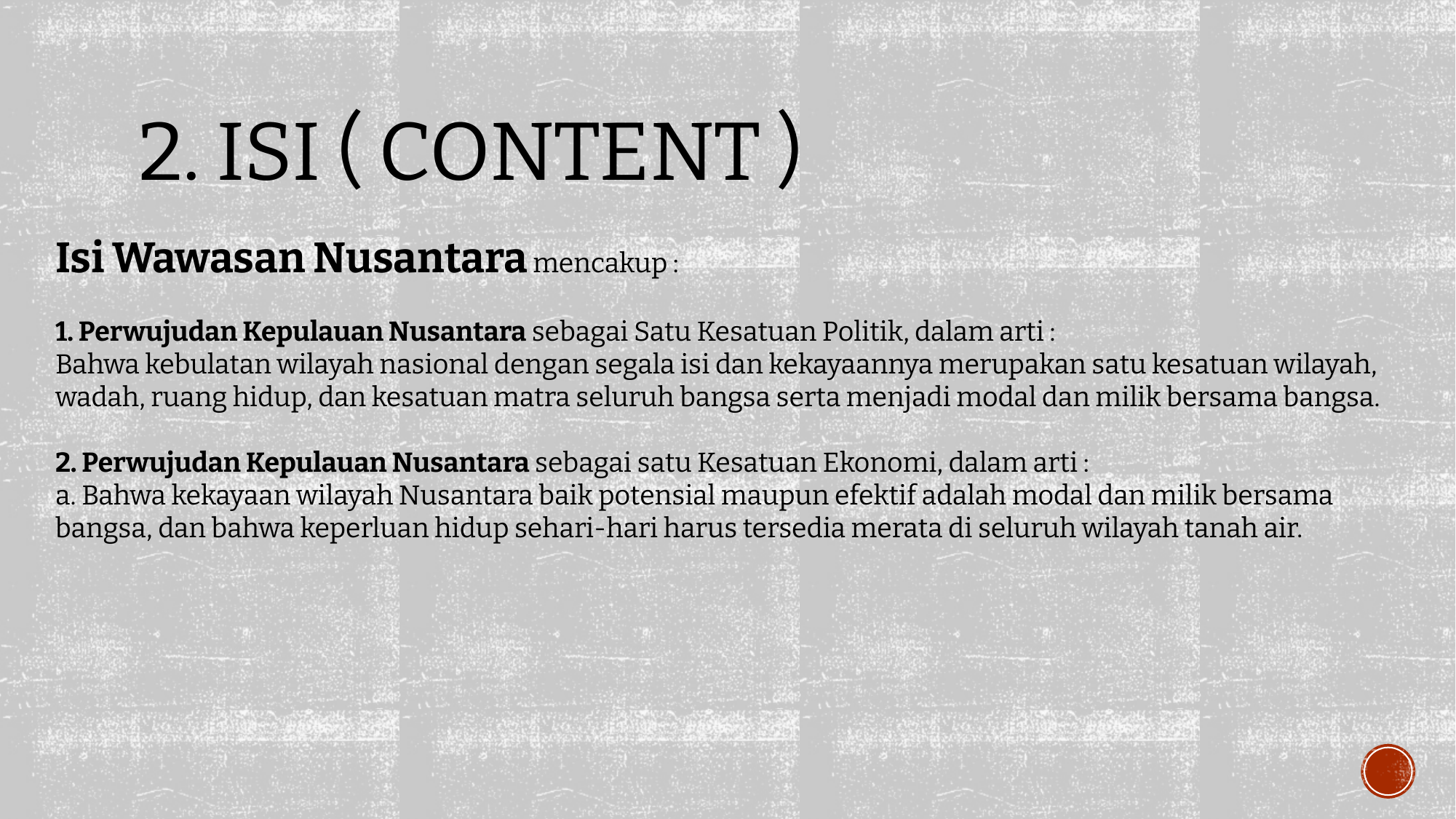

# 2. Isi ( Content )
Isi Wawasan Nusantara mencakup :

1. Perwujudan Kepulauan Nusantara sebagai Satu Kesatuan Politik, dalam arti :
Bahwa kebulatan wilayah nasional dengan segala isi dan kekayaannya merupakan satu kesatuan wilayah, wadah, ruang hidup, dan kesatuan matra seluruh bangsa serta menjadi modal dan milik bersama bangsa.

2. Perwujudan Kepulauan Nusantara sebagai satu Kesatuan Ekonomi, dalam arti :
a. Bahwa kekayaan wilayah Nusantara baik potensial maupun efektif adalah modal dan milik bersama bangsa, dan bahwa keperluan hidup sehari-hari harus tersedia merata di seluruh wilayah tanah air.